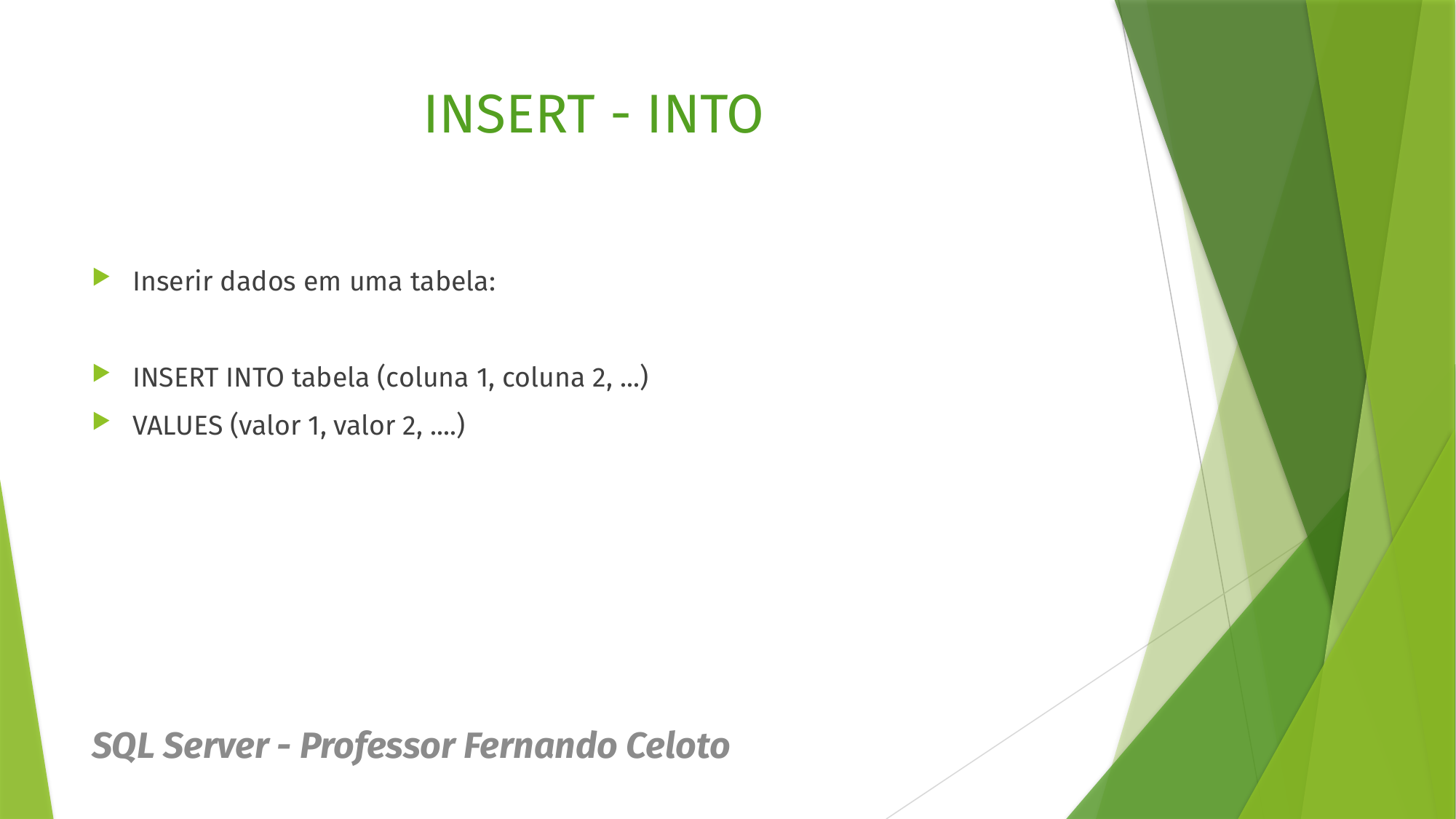

# INSERT - INTO
Inserir dados em uma tabela:

INSERT INTO tabela (coluna 1, coluna 2, ...)
VALUES (valor 1, valor 2, ....)
SQL Server - Professor Fernando Celoto